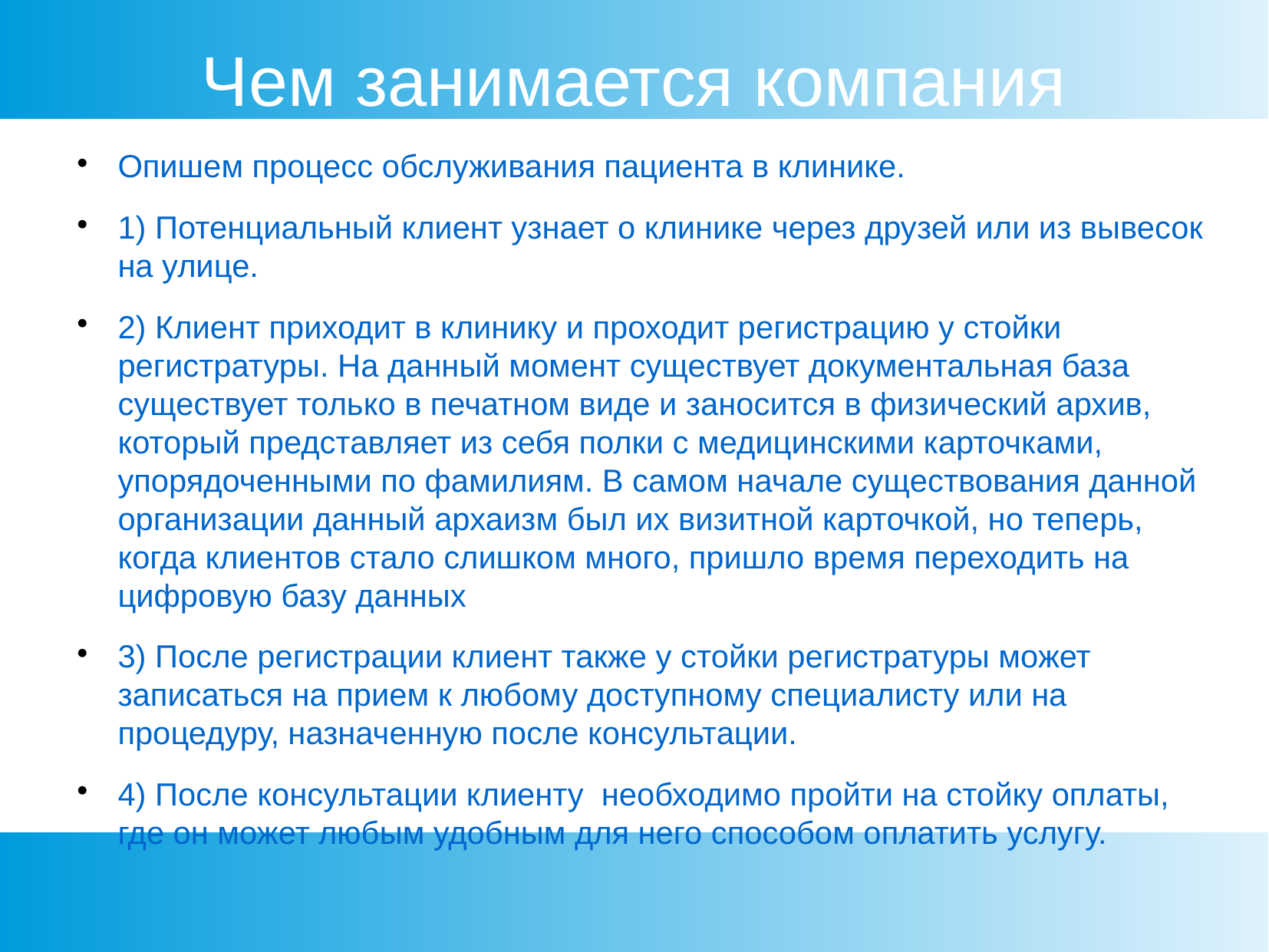

Чем занимается компания
Опишем процесс обслуживания пациента в клинике.
1) Потенциальный клиент узнает о клинике через друзей или из вывесок на улице.
2) Клиент приходит в клинику и проходит регистрацию у стойки регистратуры. На данный момент существует документальная база существует только в печатном виде и заносится в физический архив, который представляет из себя полки с медицинскими карточками, упорядоченными по фамилиям. В самом начале существования данной организации данный архаизм был их визитной карточкой, но теперь, когда клиентов стало слишком много, пришло время переходить на цифровую базу данных
3) После регистрации клиент также у стойки регистратуры может записаться на прием к любому доступному специалисту или на процедуру, назначенную после консультации.
4) После консультации клиенту  необходимо пройти на стойку оплаты, где он может любым удобным для него способом оплатить услугу.